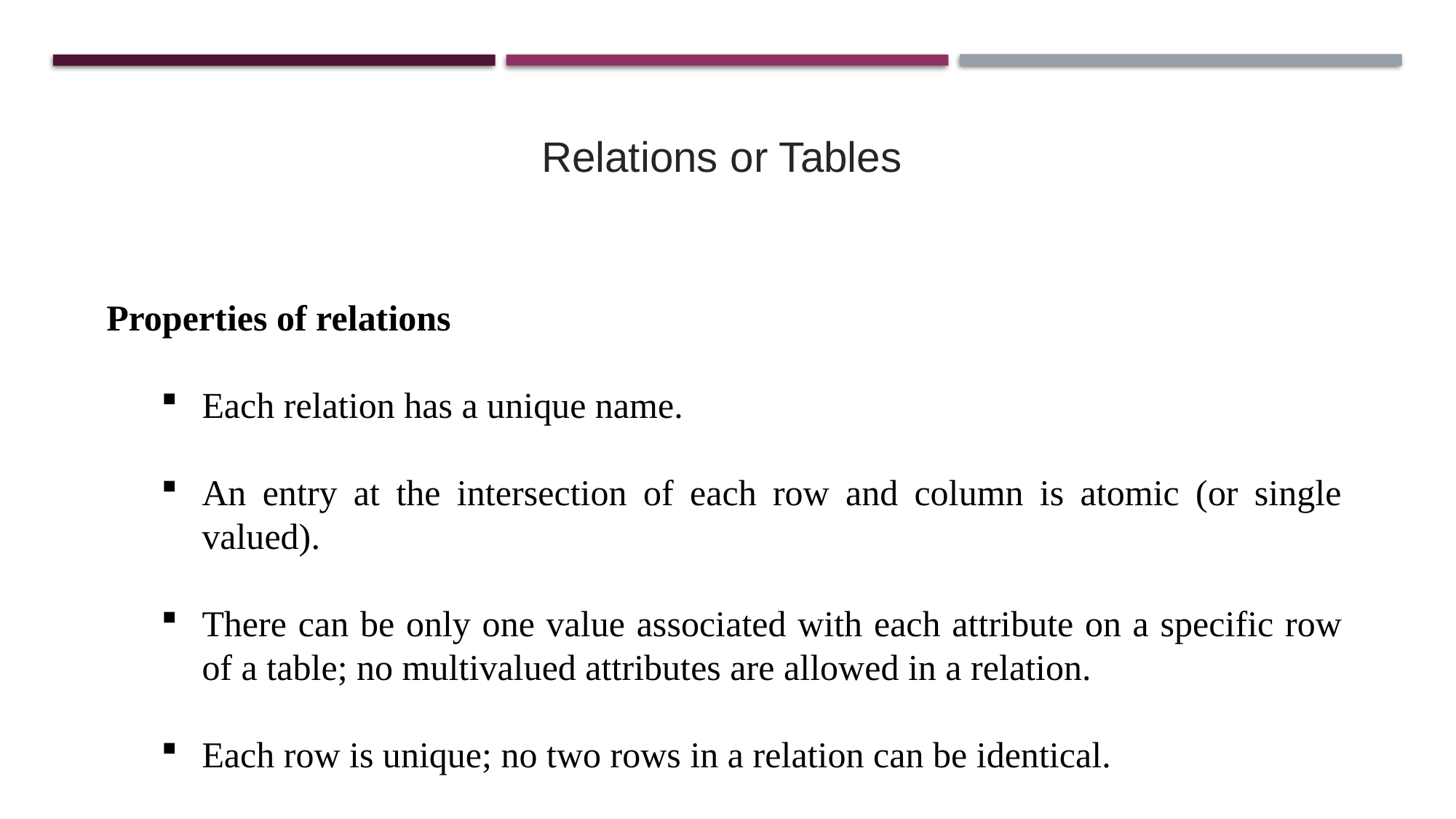

Relations or Tables
Properties of relations

Each relation has a unique name.

An entry at the intersection of each row and column is atomic (or single valued).

There can be only one value associated with each attribute on a specific row of a table; no multivalued attributes are allowed in a relation.

Each row is unique; no two rows in a relation can be identical.